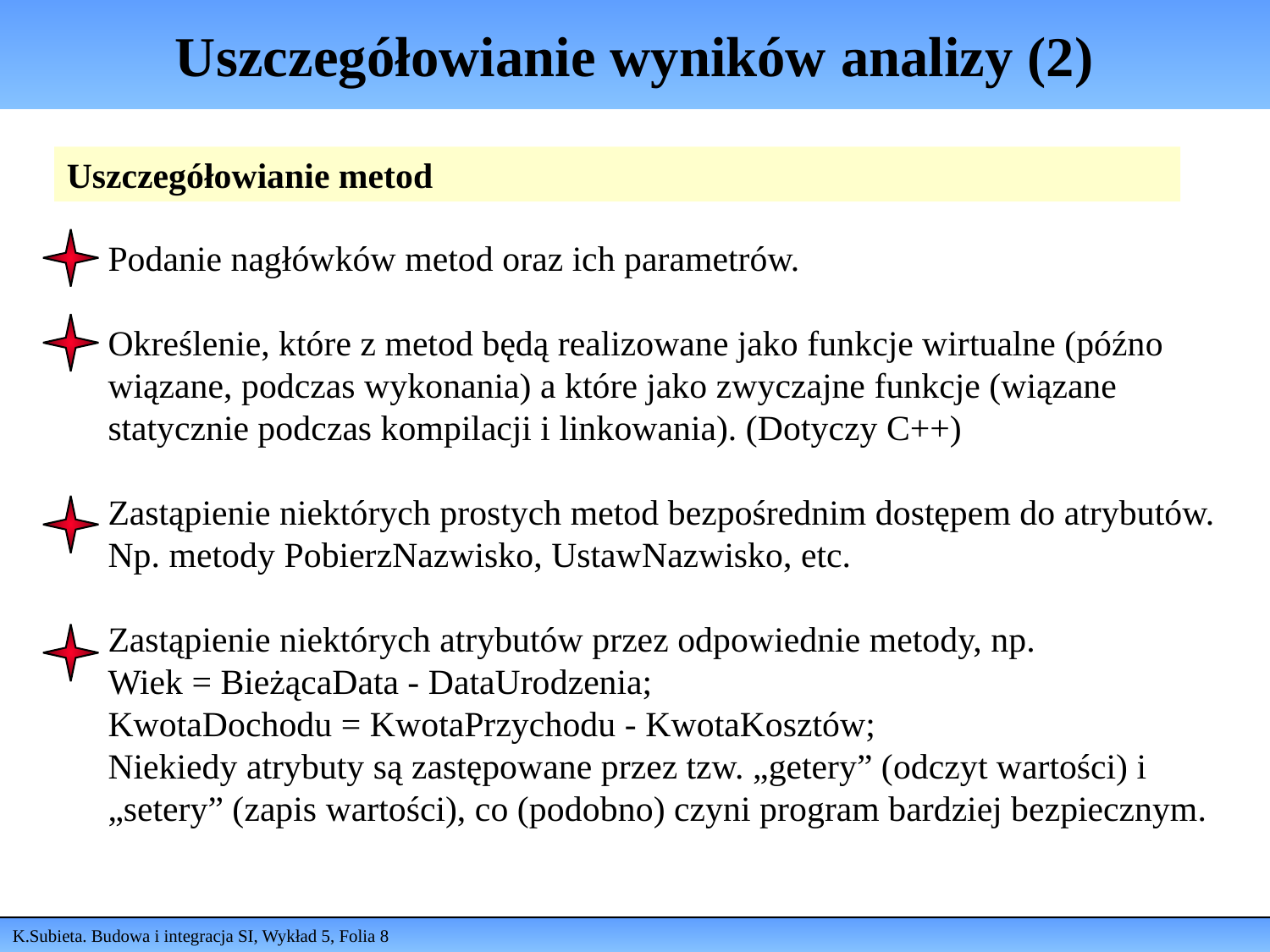

# Uszczegółowianie wyników analizy (2)
Uszczegółowianie metod

Podanie nagłówków metod oraz ich parametrów.

Określenie, które z metod będą realizowane jako funkcje wirtualne (późno wiązane, podczas wykonania) a które jako zwyczajne funkcje (wiązane statycznie podczas kompilacji i linkowania). (Dotyczy C++)

Zastąpienie niektórych prostych metod bezpośrednim dostępem do atrybutów.
Np. metody PobierzNazwisko, UstawNazwisko, etc.

Zastąpienie niektórych atrybutów przez odpowiednie metody, np.
Wiek = BieżącaData - DataUrodzenia;
KwotaDochodu = KwotaPrzychodu - KwotaKosztów;
Niekiedy atrybuty są zastępowane przez tzw. „getery” (odczyt wartości) i „setery” (zapis wartości), co (podobno) czyni program bardziej bezpiecznym.